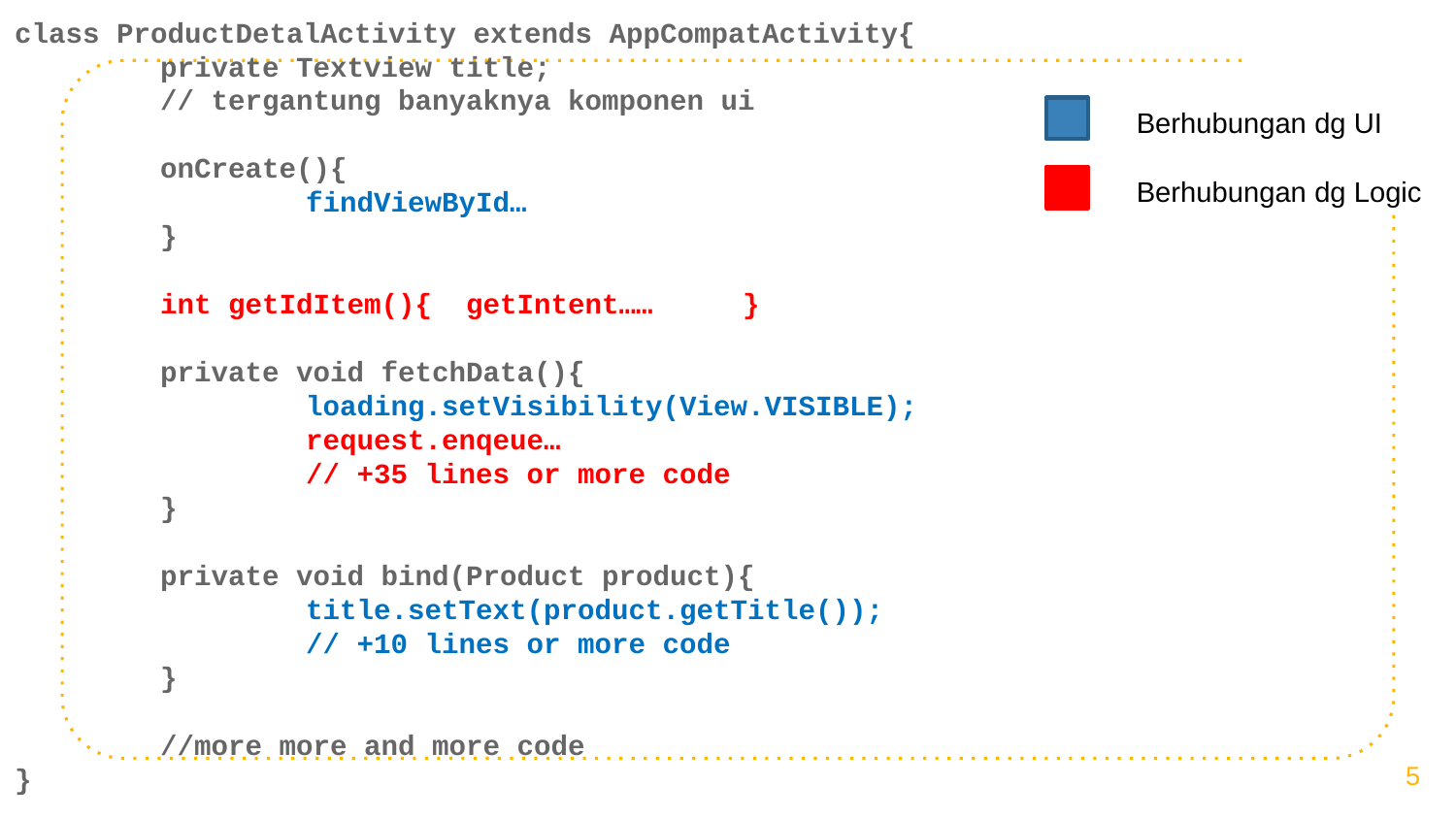

class ProductDetalActivity extends AppCompatActivity{
	private Textview title;
	// tergantung banyaknya komponen ui

	onCreate(){
		findViewById…
	}

	int getIdItem(){  getIntent……	}

	private void fetchData(){
		loading.setVisibility(View.VISIBLE);
   		request.enqeue…
		// +35 lines or more code
	}

	private void bind(Product product){
   		title.setText(product.getTitle());
   		// +10 lines or more code
	}
	//more more and more code
}

Berhubungan dg UI

Berhubungan dg Logic
5